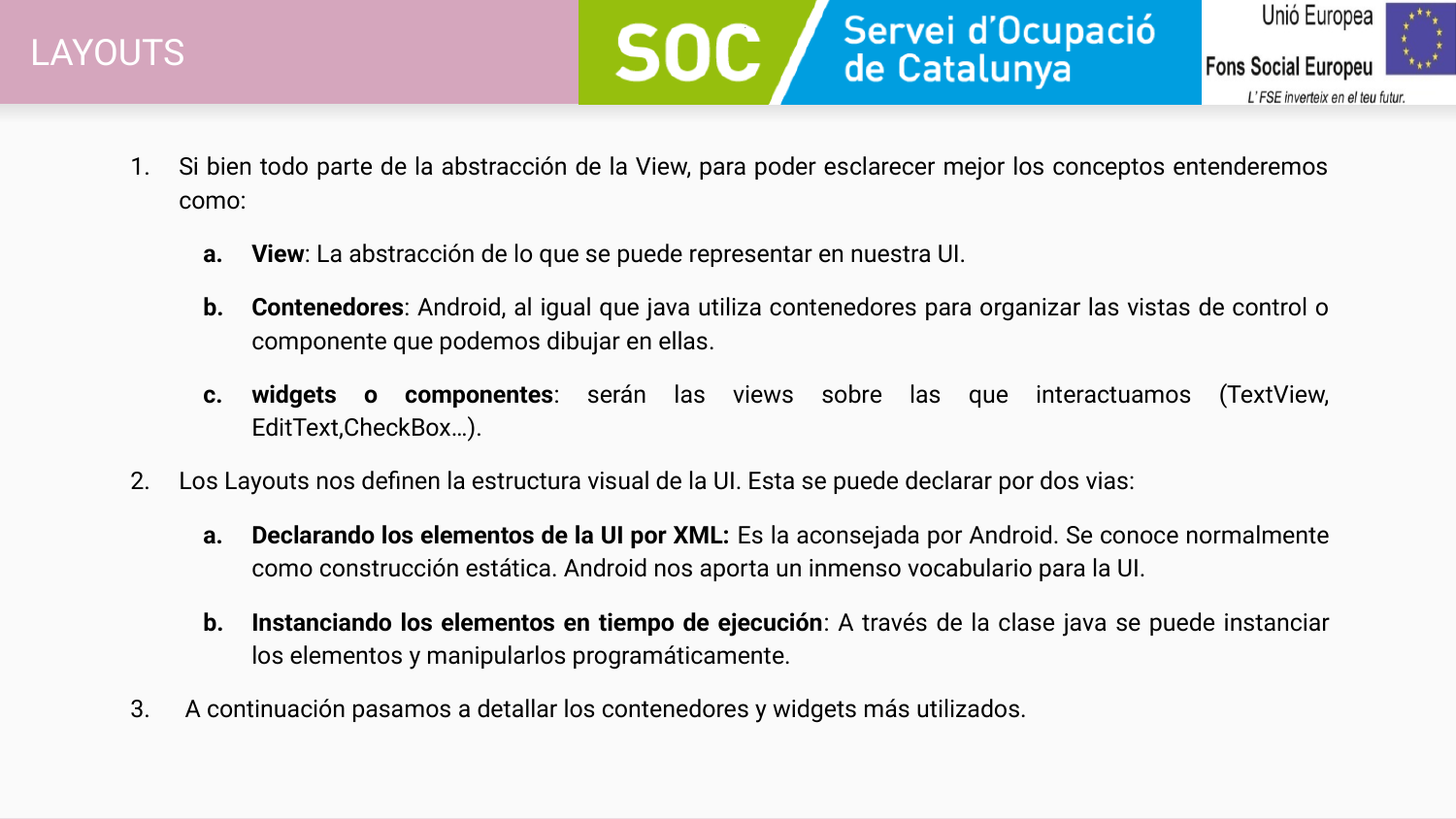

# LAYOUTS
Si bien todo parte de la abstracción de la View, para poder esclarecer mejor los conceptos entenderemos como:
View: La abstracción de lo que se puede representar en nuestra UI.
Contenedores: Android, al igual que java utiliza contenedores para organizar las vistas de control o componente que podemos dibujar en ellas.
widgets o componentes: serán las views sobre las que interactuamos (TextView, EditText,CheckBox…).
Los Layouts nos definen la estructura visual de la UI. Esta se puede declarar por dos vias:
Declarando los elementos de la UI por XML: Es la aconsejada por Android. Se conoce normalmente como construcción estática. Android nos aporta un inmenso vocabulario para la UI.
Instanciando los elementos en tiempo de ejecución: A través de la clase java se puede instanciar los elementos y manipularlos programáticamente.
 A continuación pasamos a detallar los contenedores y widgets más utilizados.